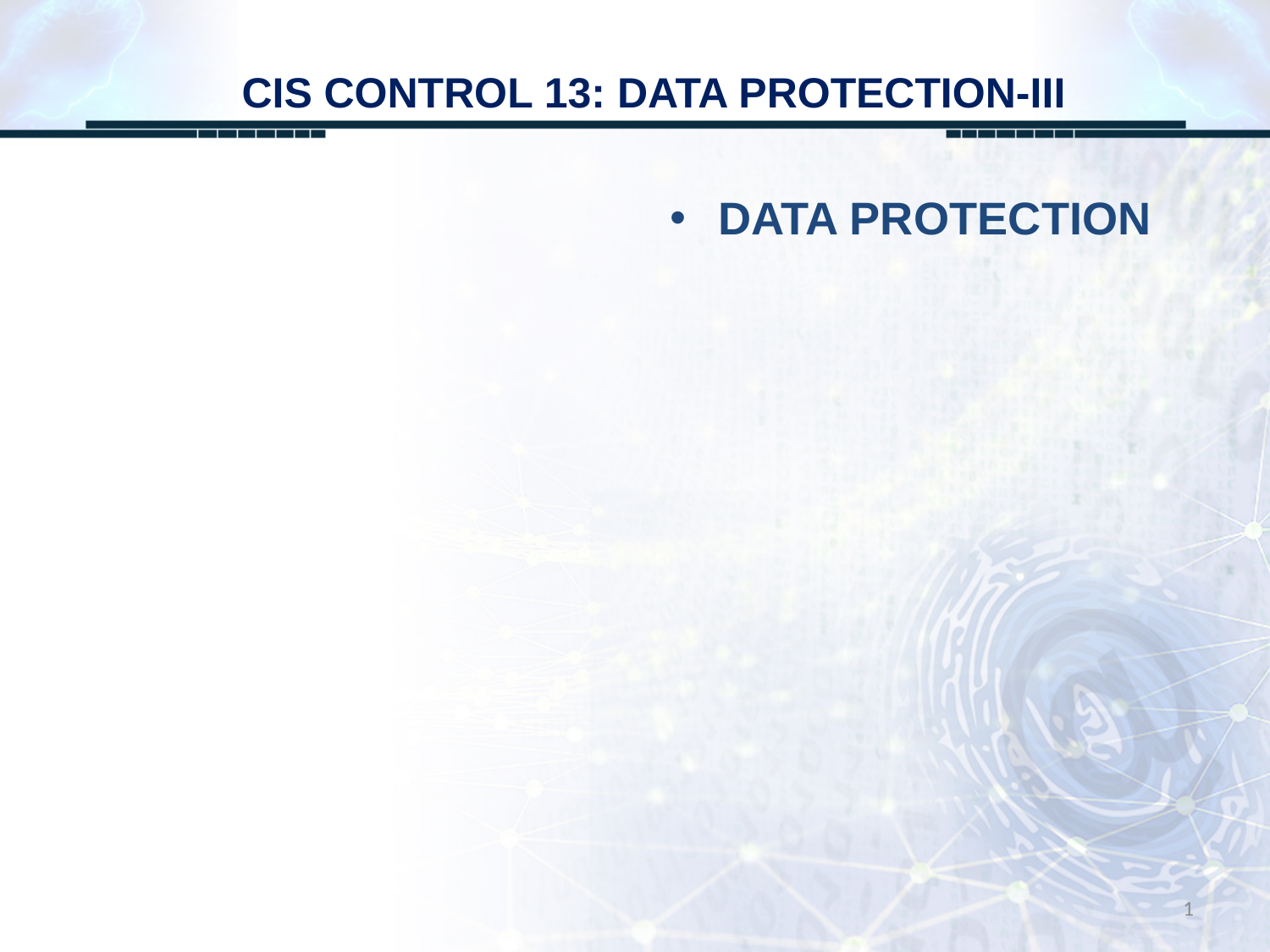

# CIS CONTROL 13: DATA PROTECTION-III
DATA PROTECTION
1